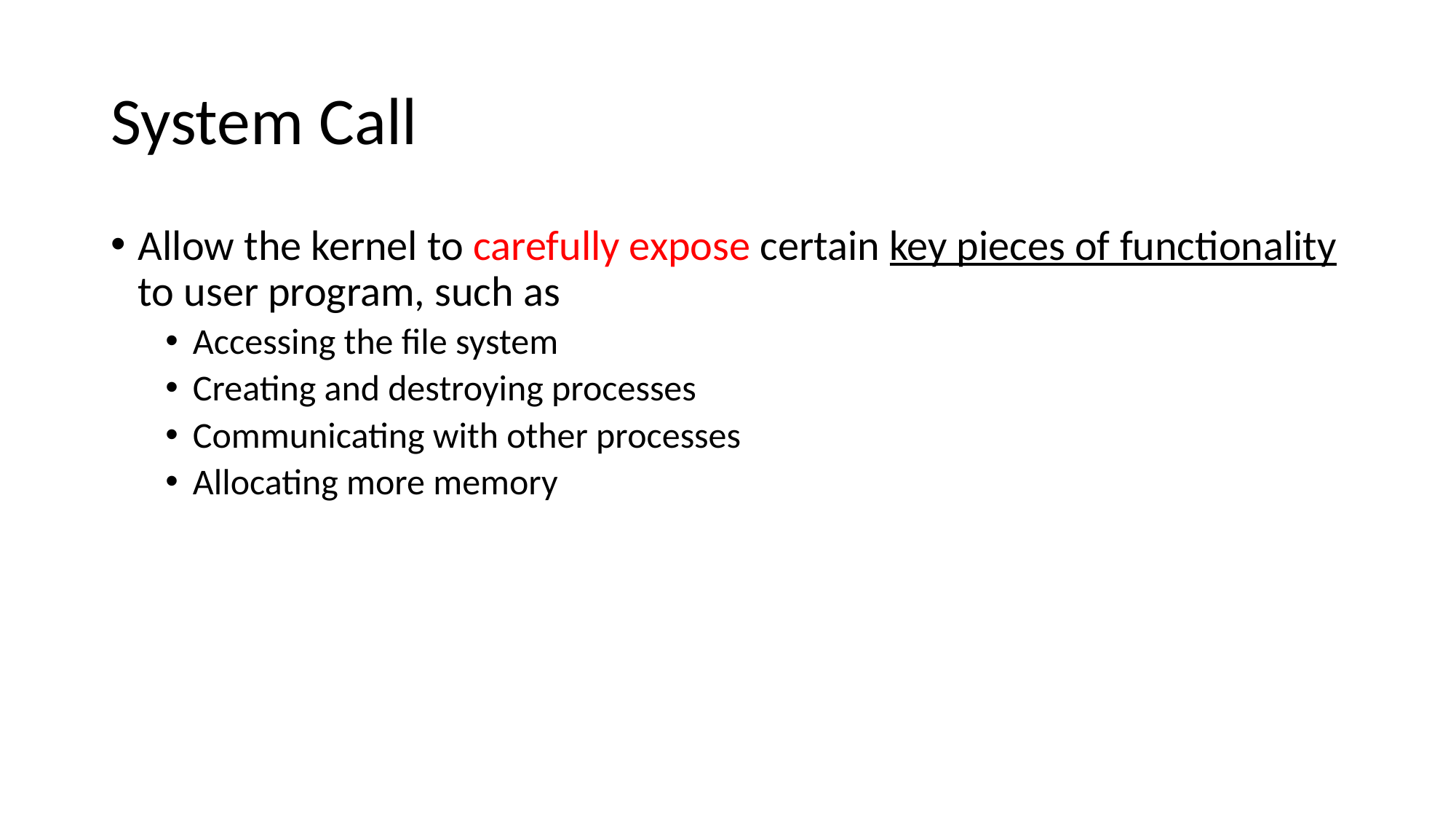

# System Call
Allow the kernel to carefully expose certain key pieces of functionality to user program, such as
Accessing the file system
Creating and destroying processes
Communicating with other processes
Allocating more memory